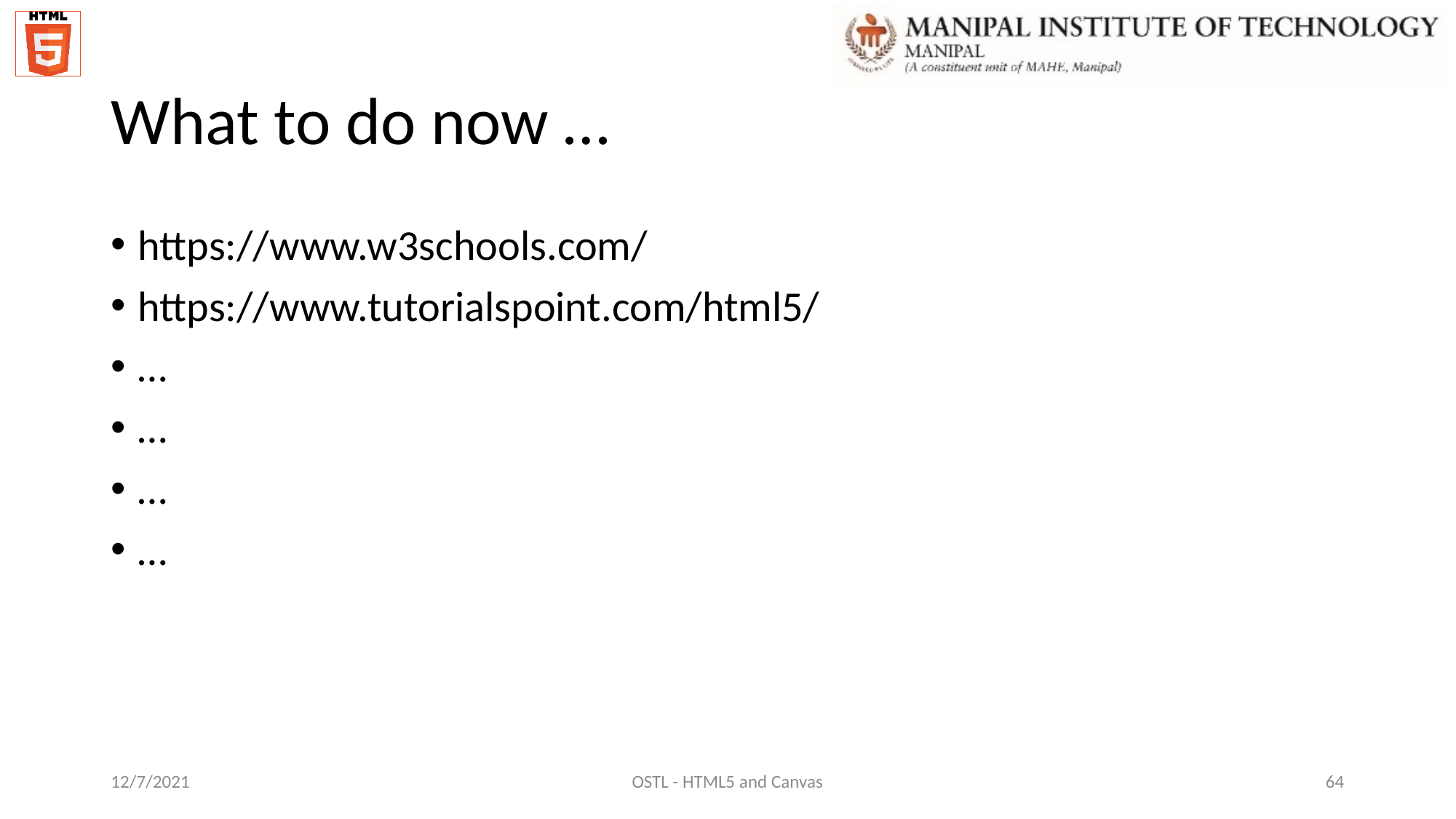

# What to do now …
https://www.w3schools.com/
https://www.tutorialspoint.com/html5/
…
…
…
…
12/7/2021
OSTL - HTML5 and Canvas
64